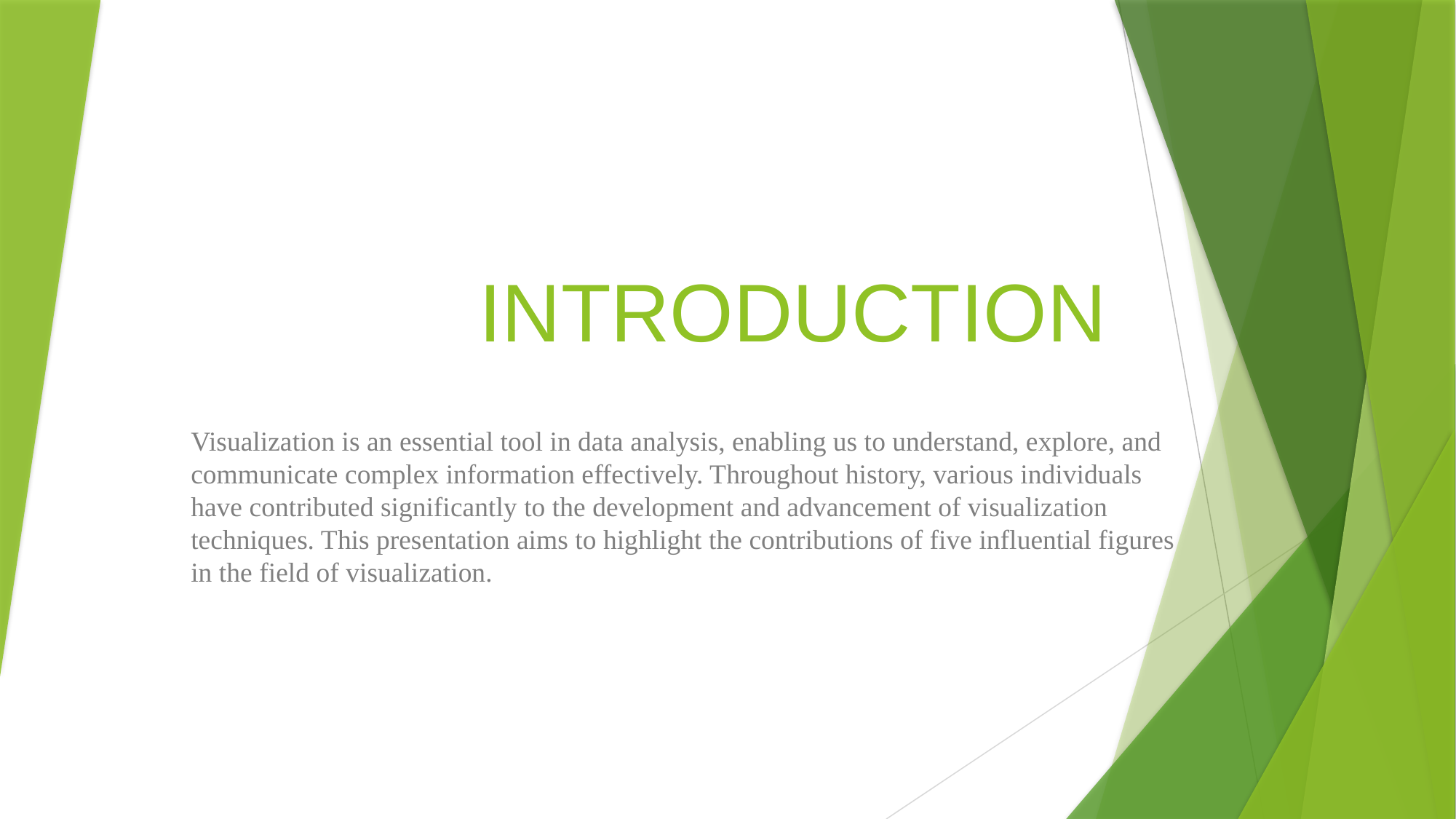

# INTRODUCTION
Visualization is an essential tool in data analysis, enabling us to understand, explore, and communicate complex information effectively. Throughout history, various individuals have contributed significantly to the development and advancement of visualization techniques. This presentation aims to highlight the contributions of five influential figures in the field of visualization.